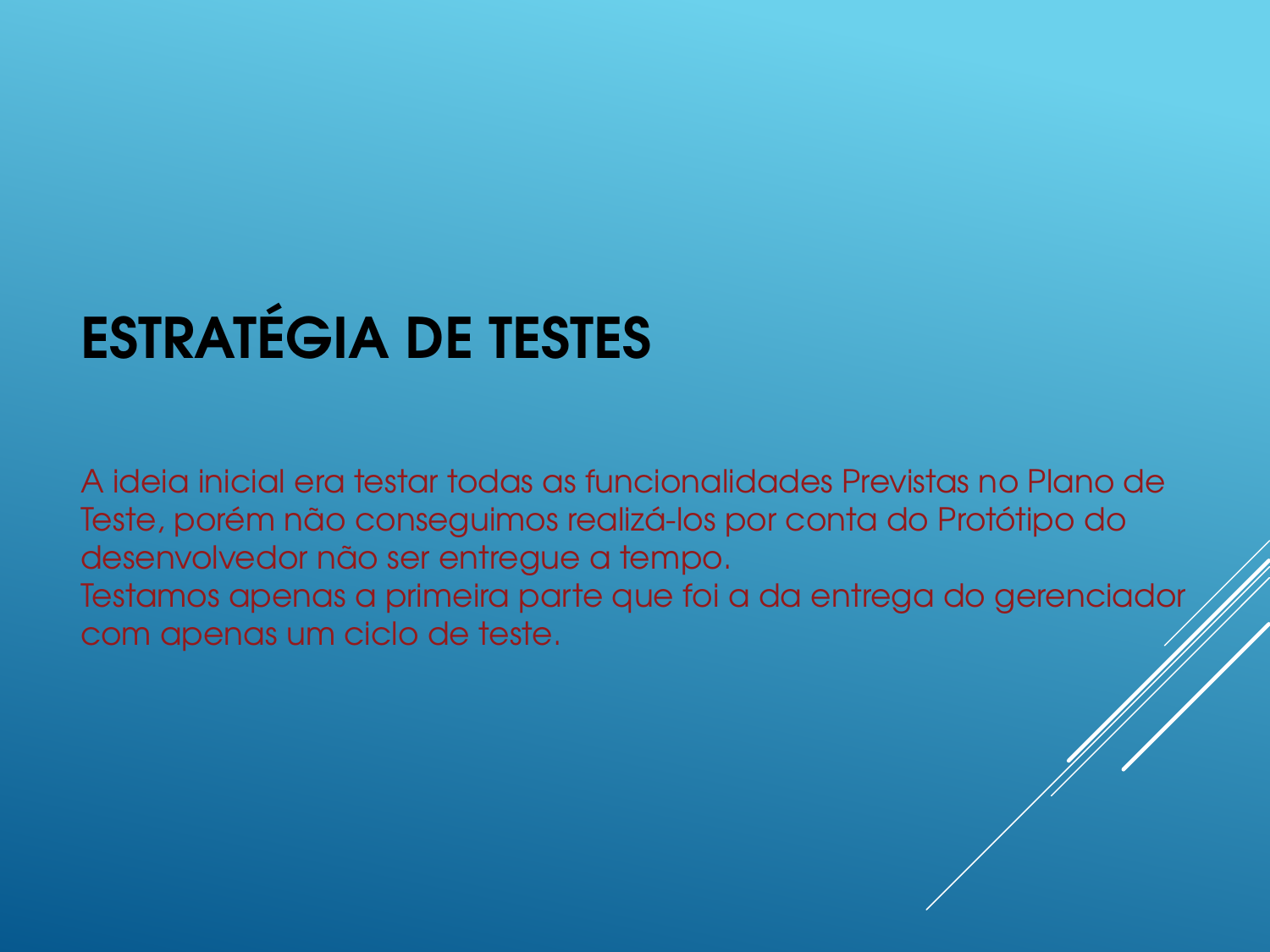

Estratégia de Testes
A ideia inicial era testar todas as funcionalidades Previstas no Plano de Teste, porém não conseguimos realizá-los por conta do Protótipo do desenvolvedor não ser entregue a tempo.
Testamos apenas a primeira parte que foi a da entrega do gerenciador com apenas um ciclo de teste.